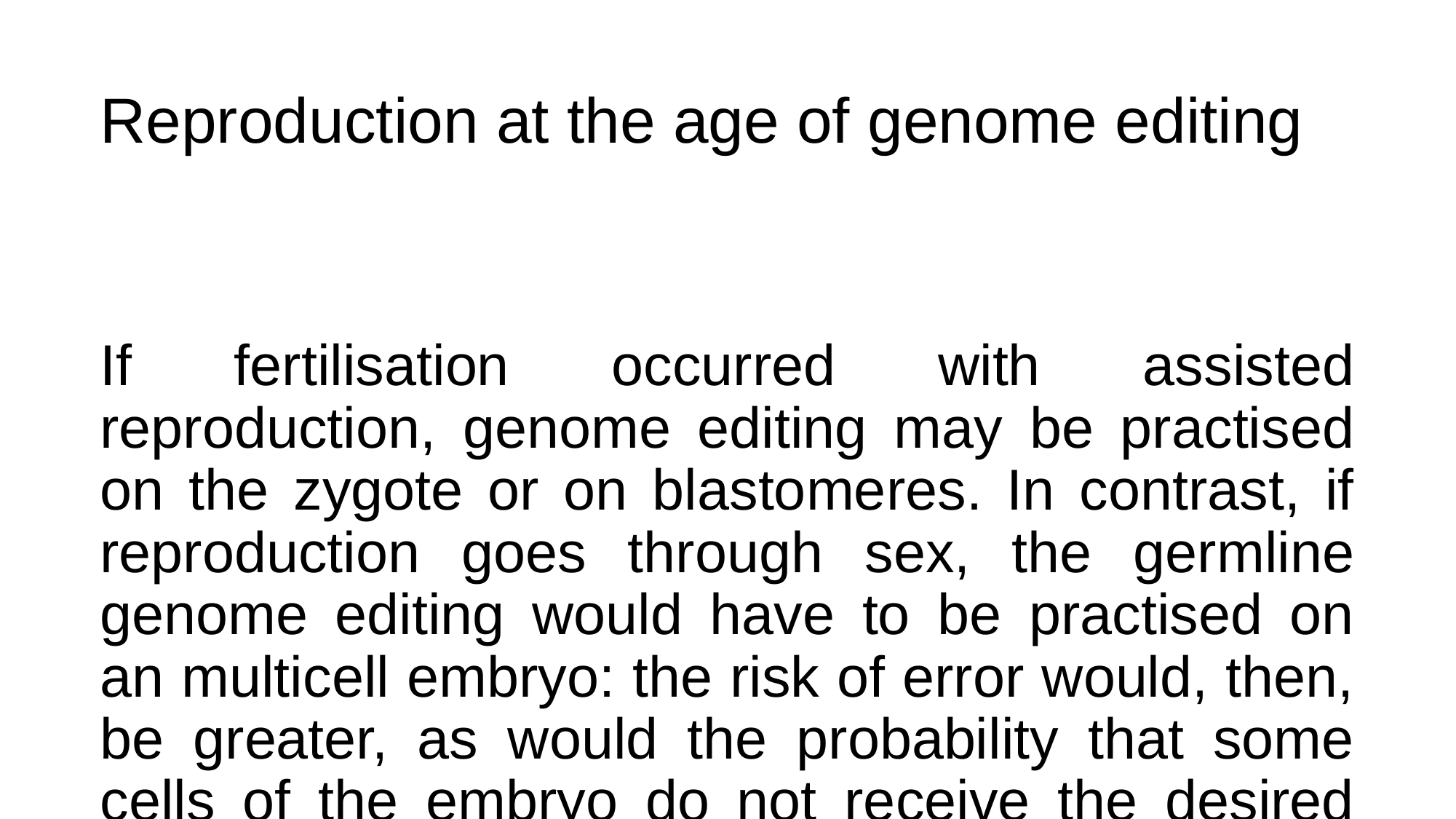

# Reproduction at the age of genome editing

If fertilisation occurred with assisted reproduction, genome editing may be practised on the zygote or on blastomeres. In contrast, if reproduction goes through sex, the germline genome editing would have to be practised on an multicell embryo: the risk of error would, then, be greater, as would the probability that some cells of the embryo do not receive the desired modification.